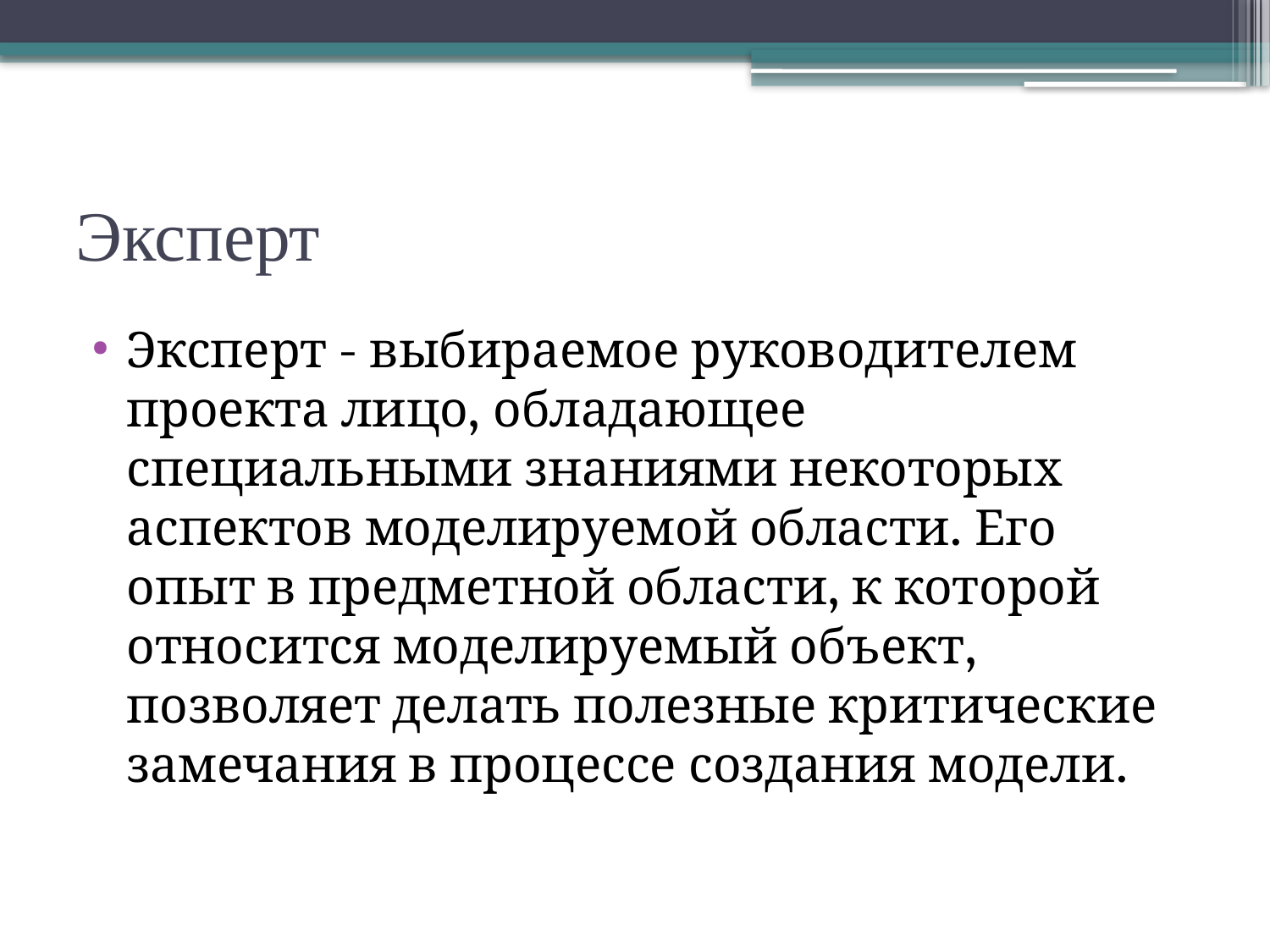

# Эксперт
Эксперт - выбираемое руководителем проекта лицо, обладающее специальными знаниями некоторых аспектов моделируемой области. Его опыт в предметной области, к которой относится моделируемый объект, позволяет делать полезные критические замечания в процессе создания модели.